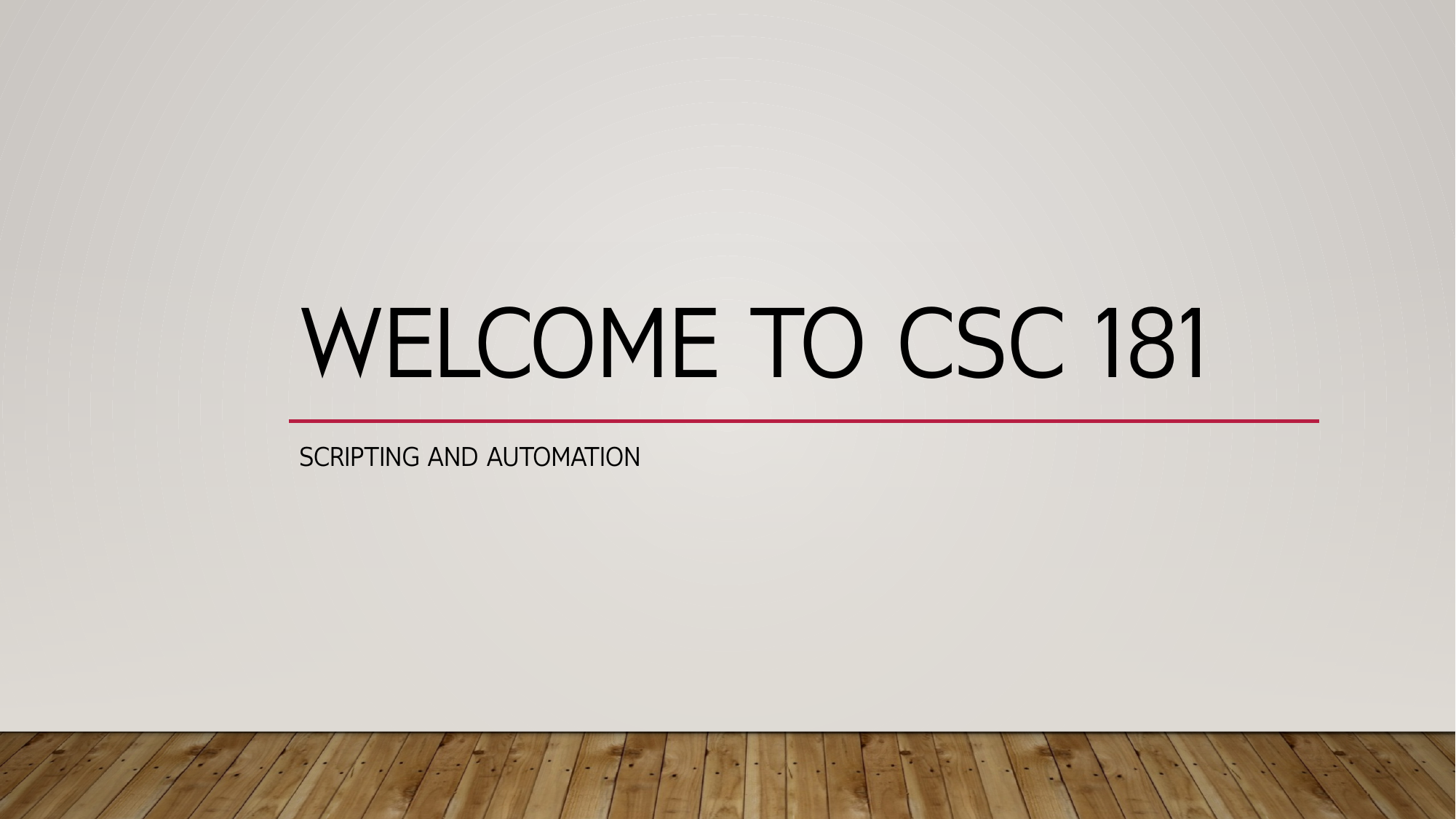

# Welcome to CSC 181
Scripting and Automation